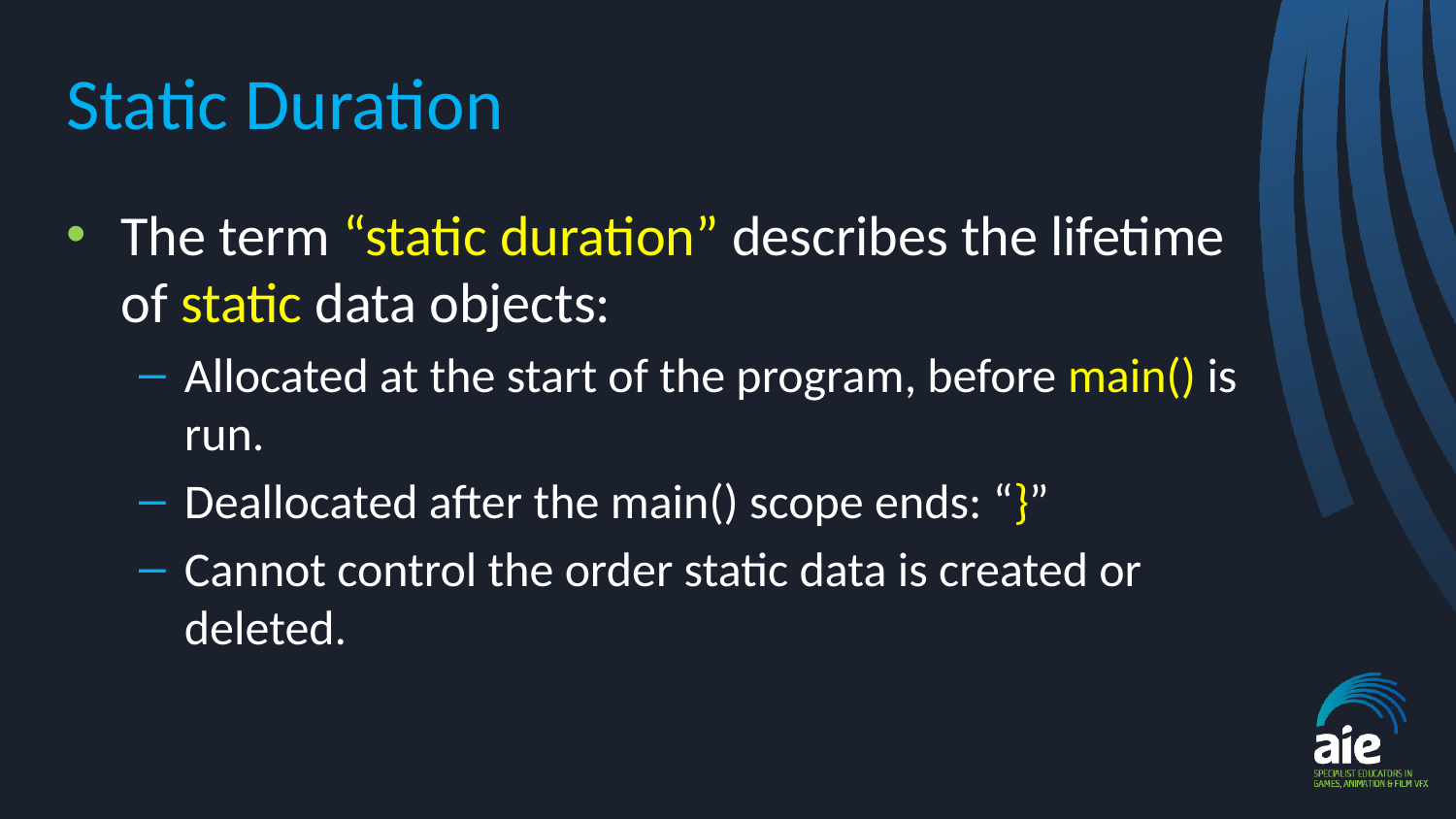

# Static Duration
The term “static duration” describes the lifetime of static data objects:
Allocated at the start of the program, before main() is run.
Deallocated after the main() scope ends: “}”
Cannot control the order static data is created or deleted.